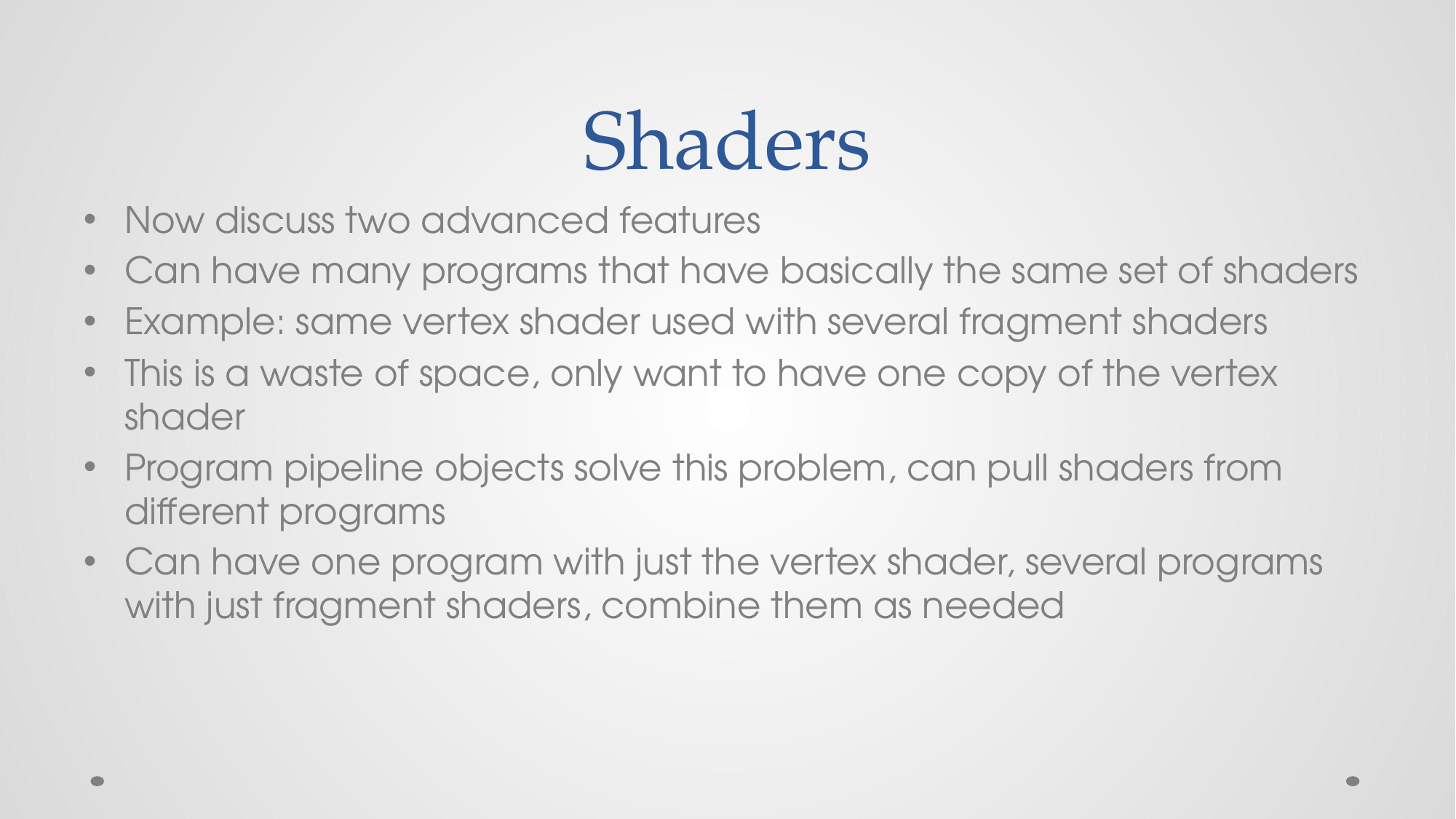

# Shaders
Now discuss two advanced features
Can have many programs that have basically the same set of shaders
Example: same vertex shader used with several fragment shaders
This is a waste of space, only want to have one copy of the vertex shader
Program pipeline objects solve this problem, can pull shaders from different programs
Can have one program with just the vertex shader, several programs with just fragment shaders, combine them as needed